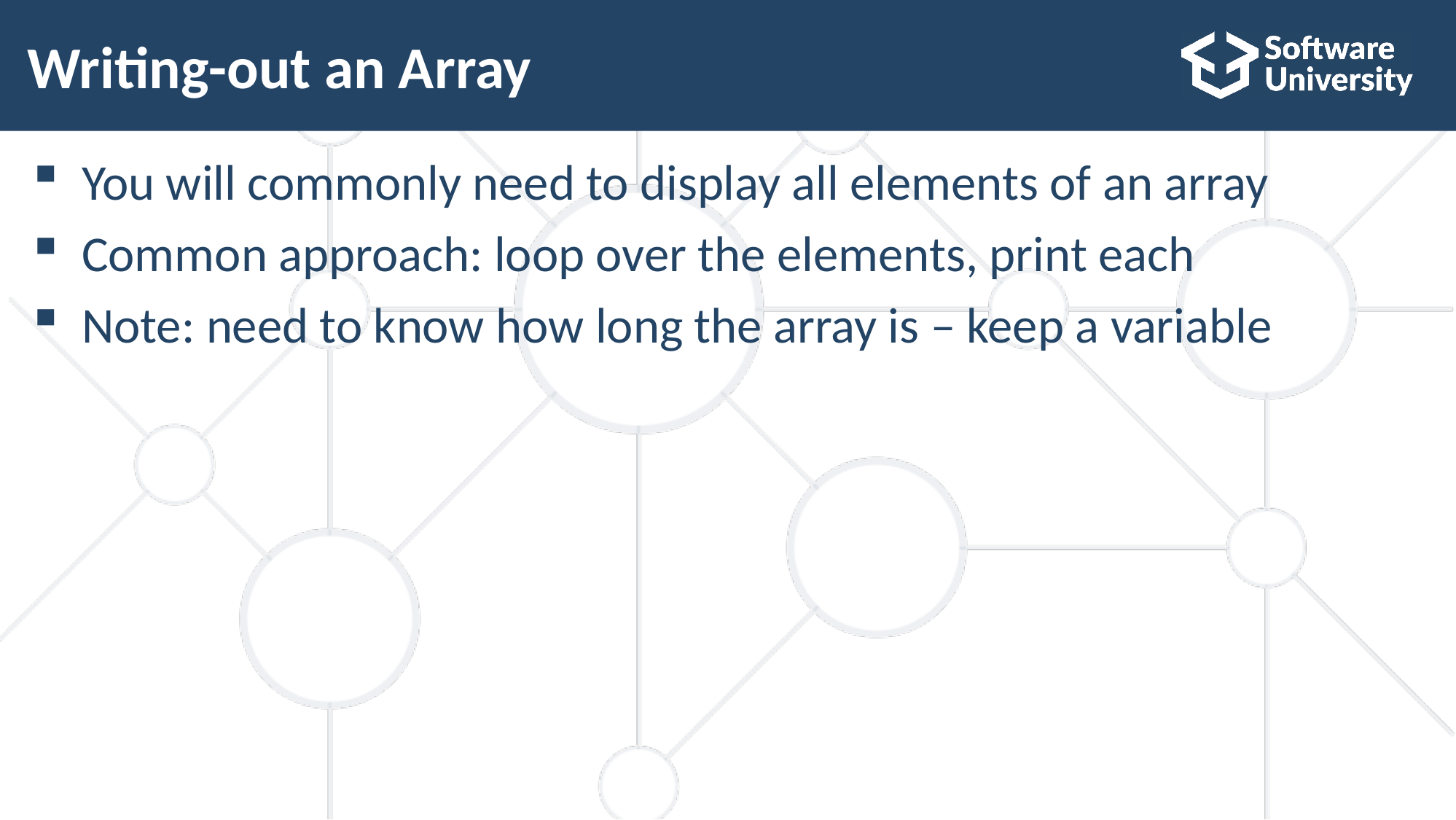

# Writing-out an Array
You will commonly need to display all elements of an array
Common approach: loop over the elements, print each
Note: need to know how long the array is – keep a variable
27